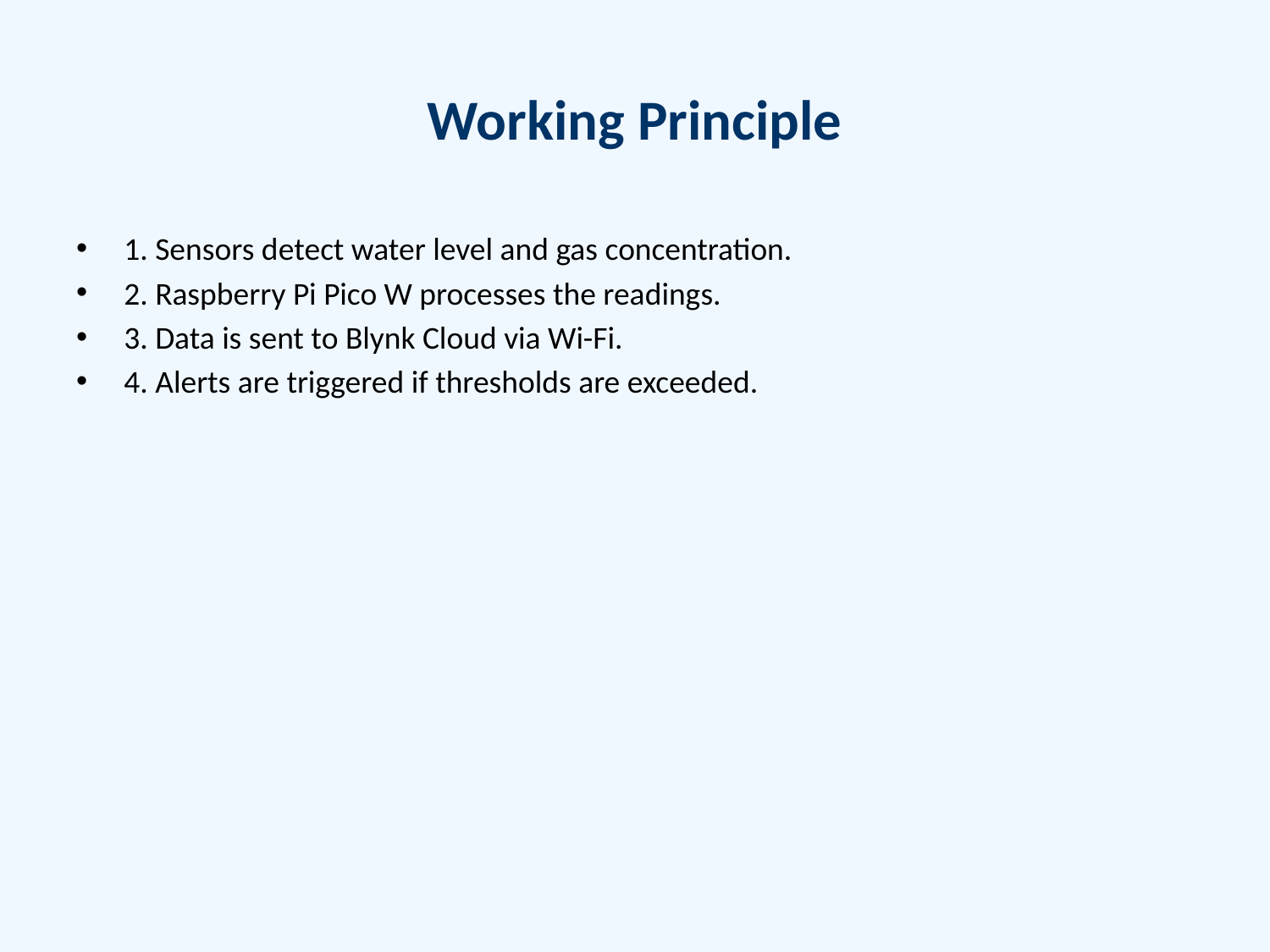

# Working Principle
1. Sensors detect water level and gas concentration.
2. Raspberry Pi Pico W processes the readings.
3. Data is sent to Blynk Cloud via Wi-Fi.
4. Alerts are triggered if thresholds are exceeded.